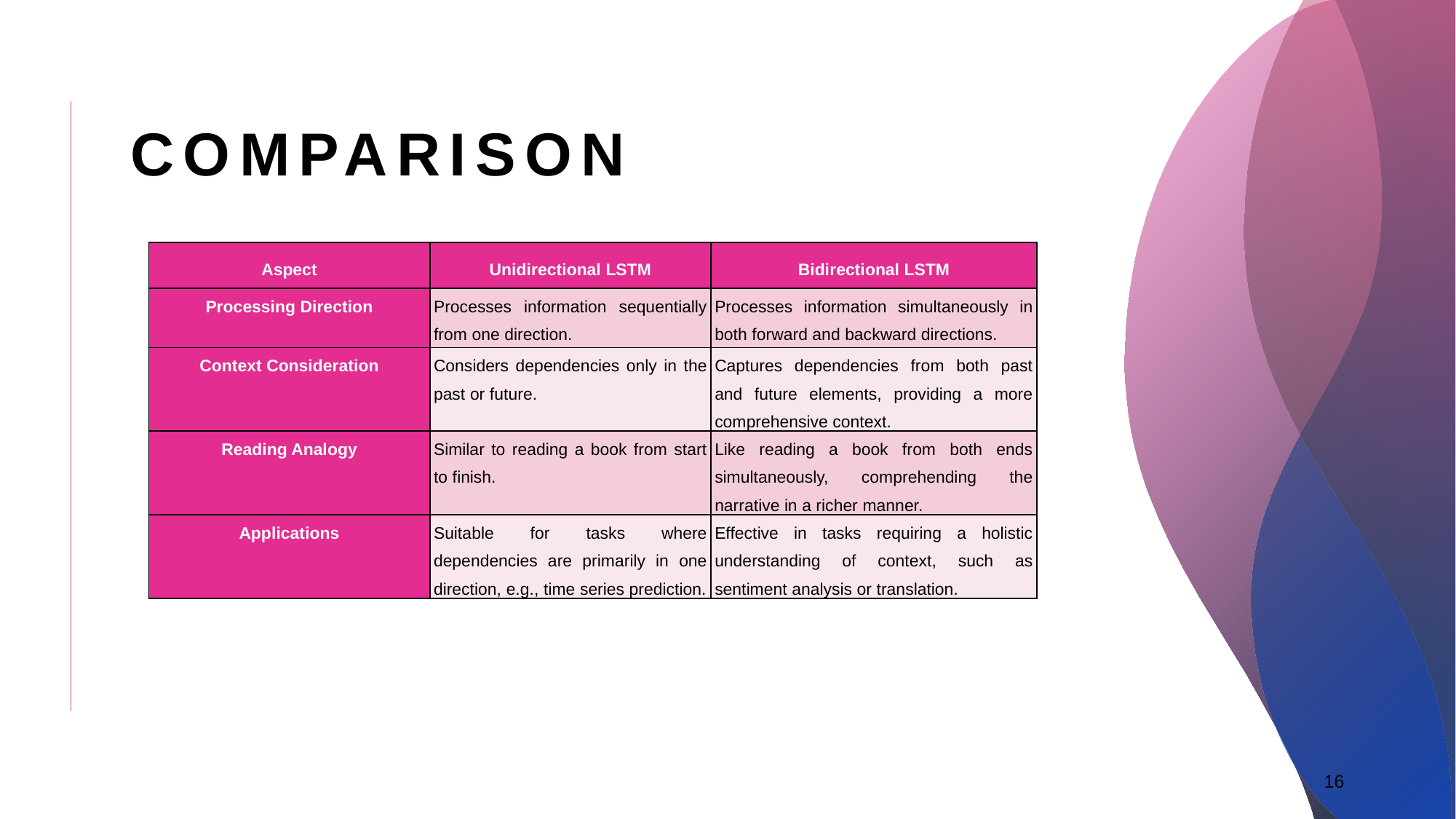

COMPARISON
| Aspect | Unidirectional LSTM | Bidirectional LSTM |
| --- | --- | --- |
| Processing Direction | Processes information sequentially from one direction. | Processes information simultaneously in both forward and backward directions. |
| Context Consideration | Considers dependencies only in the past or future. | Captures dependencies from both past and future elements, providing a more comprehensive context. |
| Reading Analogy | Similar to reading a book from start to finish. | Like reading a book from both ends simultaneously, comprehending the narrative in a richer manner. |
| Applications | Suitable for tasks where dependencies are primarily in one direction, e.g., time series prediction. | Effective in tasks requiring a holistic understanding of context, such as sentiment analysis or translation. |
16